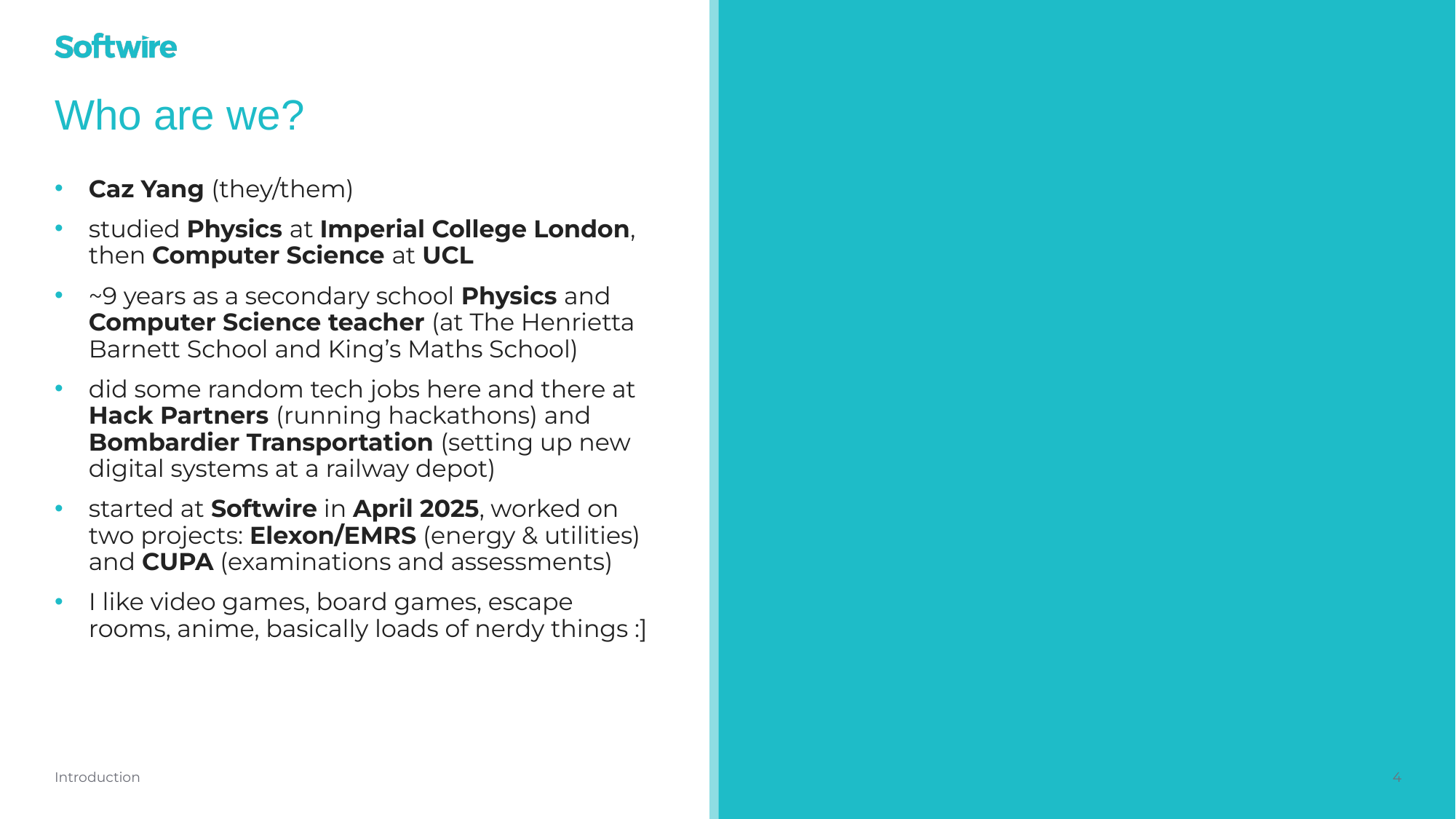

# Who are we?
Caz Yang (they/them)
studied Physics at Imperial College London, then Computer Science at UCL
~9 years as a secondary school Physics and Computer Science teacher (at The Henrietta Barnett School and King’s Maths School)
did some random tech jobs here and there at Hack Partners (running hackathons) and Bombardier Transportation (setting up new digital systems at a railway depot)
started at Softwire in April 2025, worked on two projects: Elexon/EMRS (energy & utilities) and CUPA (examinations and assessments)
I like video games, board games, escape rooms, anime, basically loads of nerdy things :]
Introduction
4